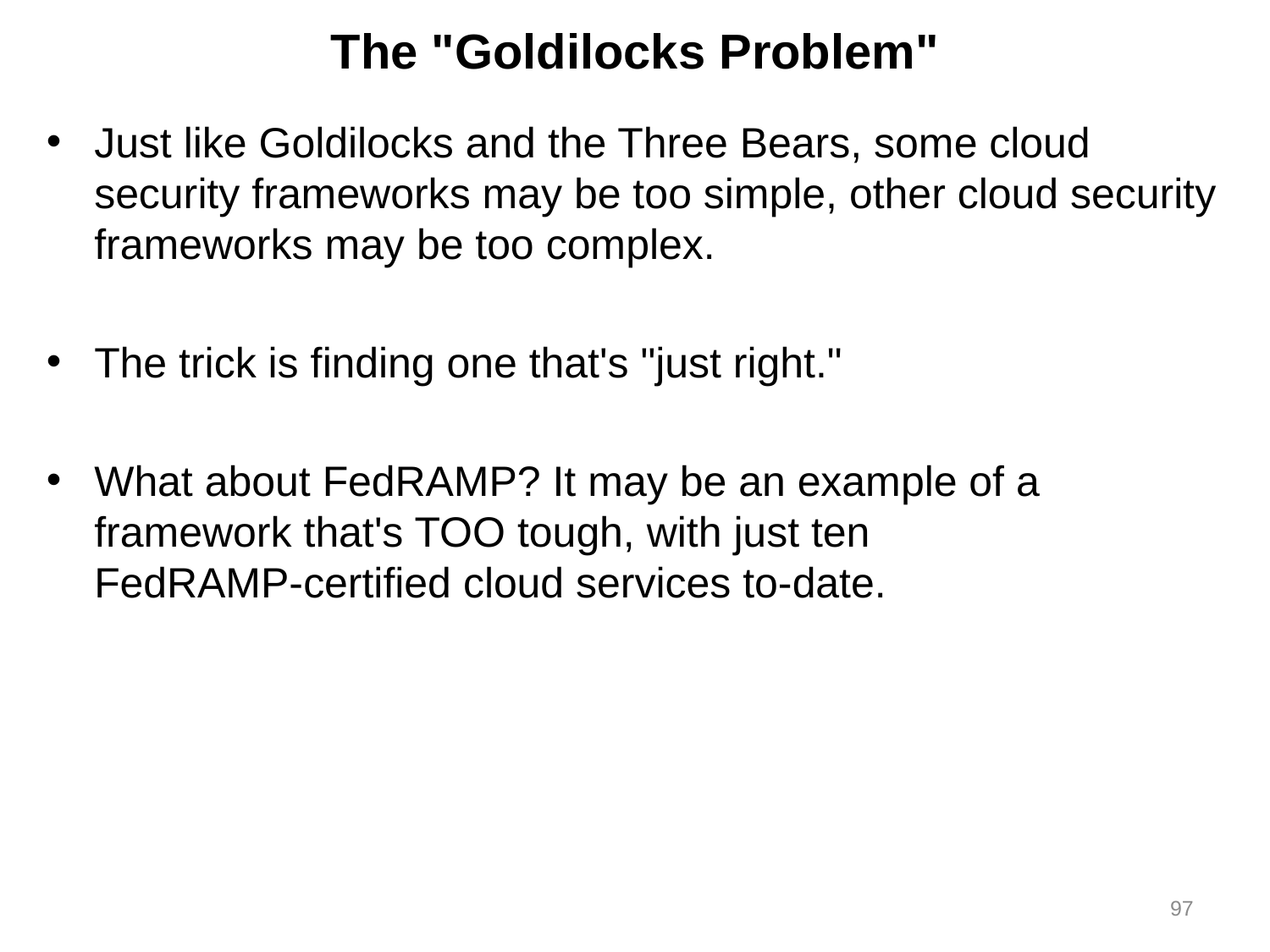

# The "Goldilocks Problem"
Just like Goldilocks and the Three Bears, some cloud security frameworks may be too simple, other cloud security frameworks may be too complex.

The trick is finding one that's "just right."

What about FedRAMP? It may be an example of a framework that's TOO tough, with just ten
FedRAMP-certified cloud services to-date.
97